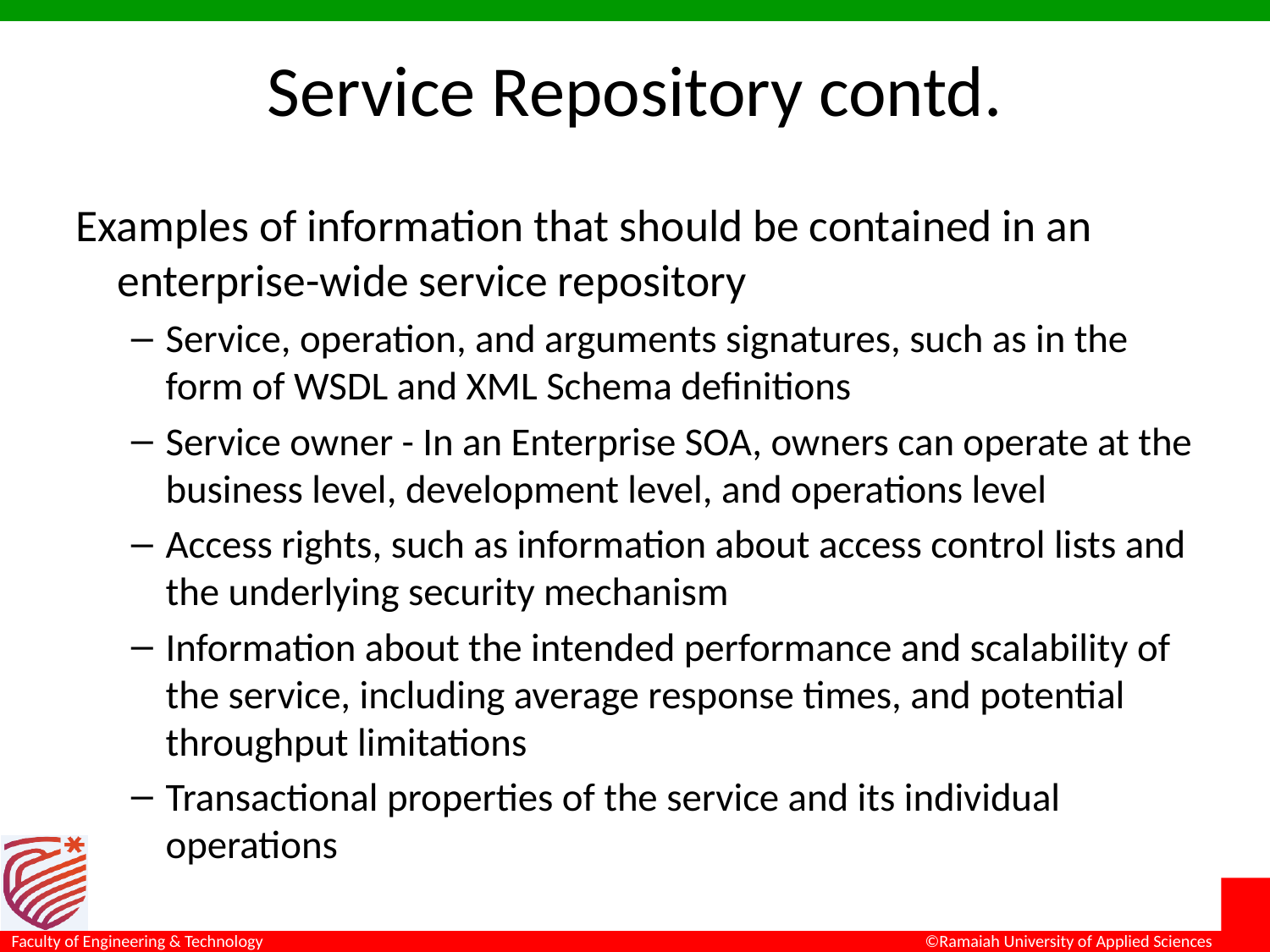

# Service Repository contd.
Examples of information that should be contained in an enterprise-wide service repository
Service, operation, and arguments signatures, such as in the form of WSDL and XML Schema definitions
Service owner - In an Enterprise SOA, owners can operate at the business level, development level, and operations level
Access rights, such as information about access control lists and the underlying security mechanism
Information about the intended performance and scalability of the service, including average response times, and potential throughput limitations
Transactional properties of the service and its individual operations